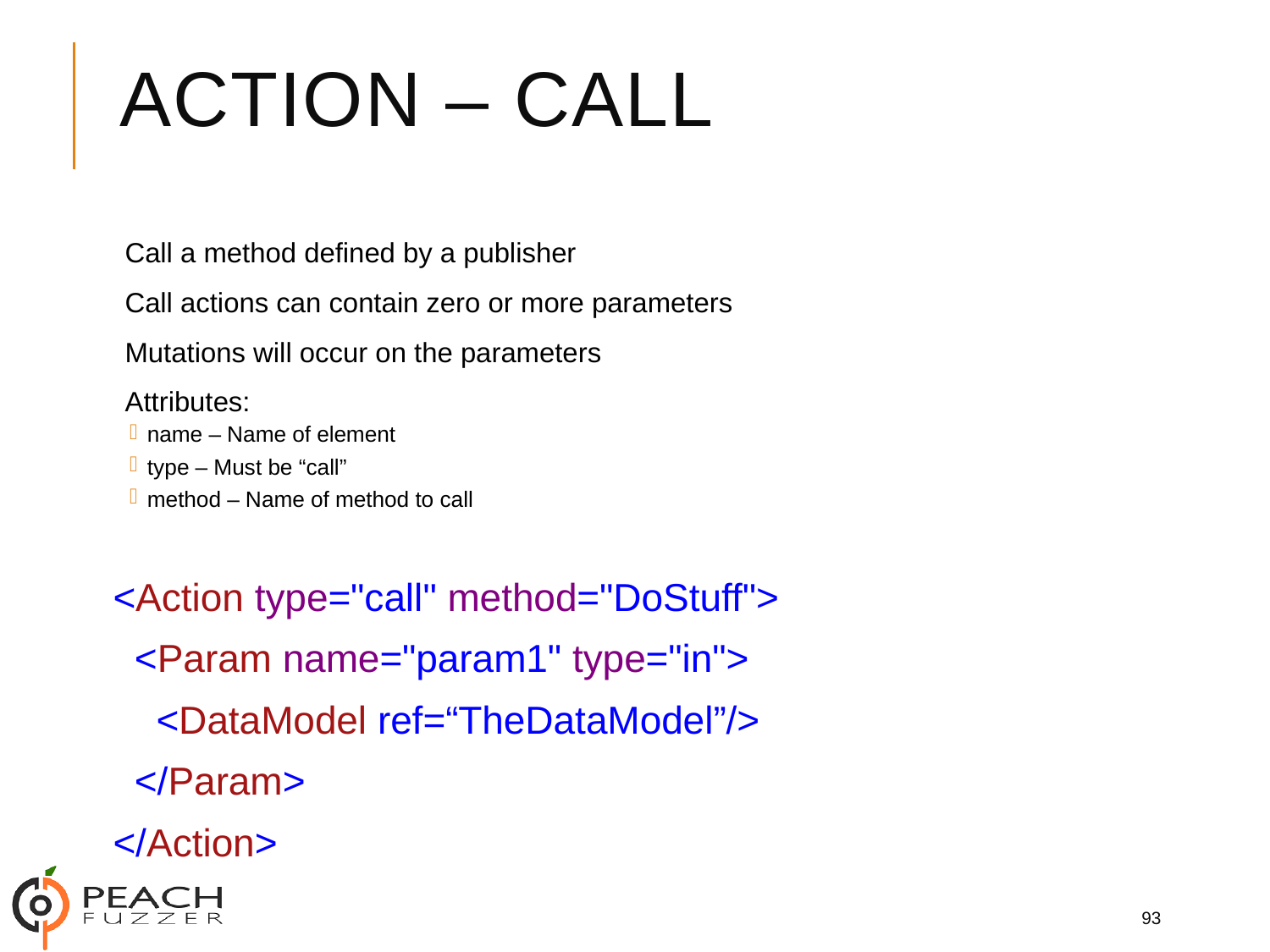

# Action – Call
Call a method defined by a publisher
Call actions can contain zero or more parameters
Mutations will occur on the parameters
Attributes:
name – Name of element
type – Must be “call”
method – Name of method to call

<Action type="call" method="DoStuff">
  <Param name="param1" type="in">
    <DataModel ref=“TheDataModel”/>
  </Param>
</Action>

93